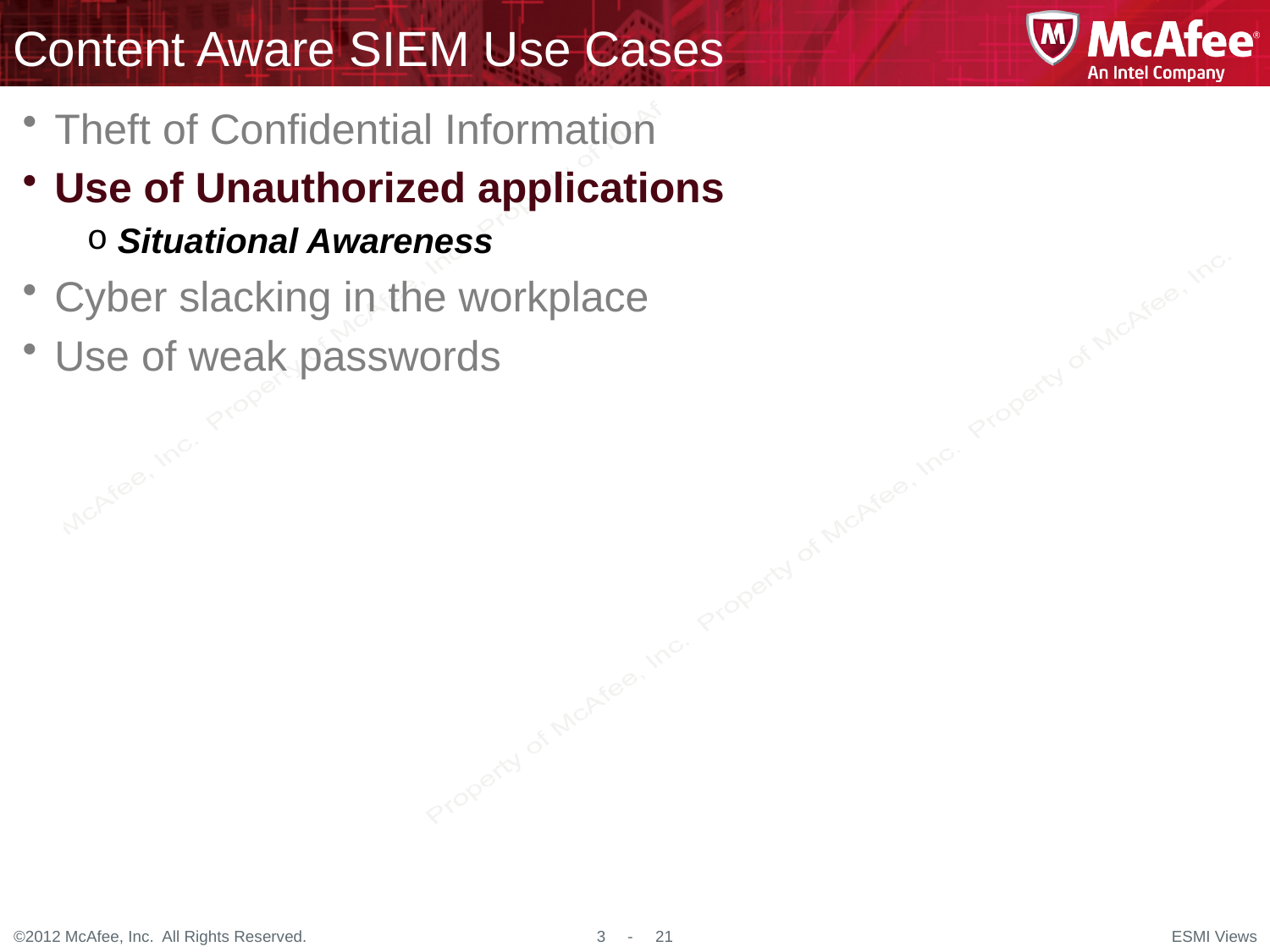

# Content Aware SIEM Use Cases
Theft of Confidential Information
Use of Unauthorized applications
Situational Awareness
Cyber slacking in the workplace
Use of weak passwords
ESMI Views